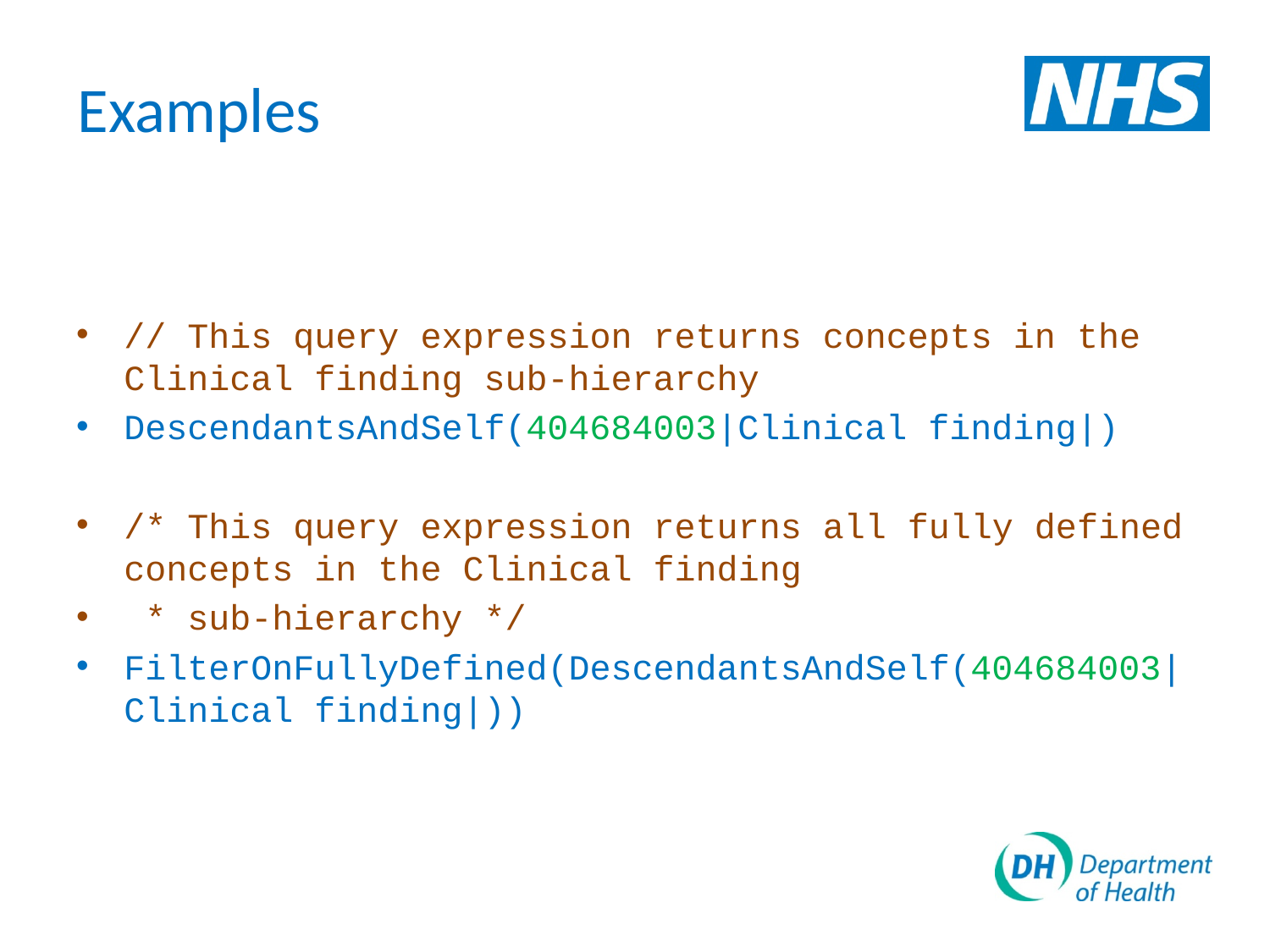

# Examples
// This query expression returns concepts in the Clinical finding sub-hierarchy
DescendantsAndSelf(404684003|Clinical finding|)

/* This query expression returns all fully defined concepts in the Clinical finding
 * sub-hierarchy */
FilterOnFullyDefined(DescendantsAndSelf(404684003|Clinical finding|))